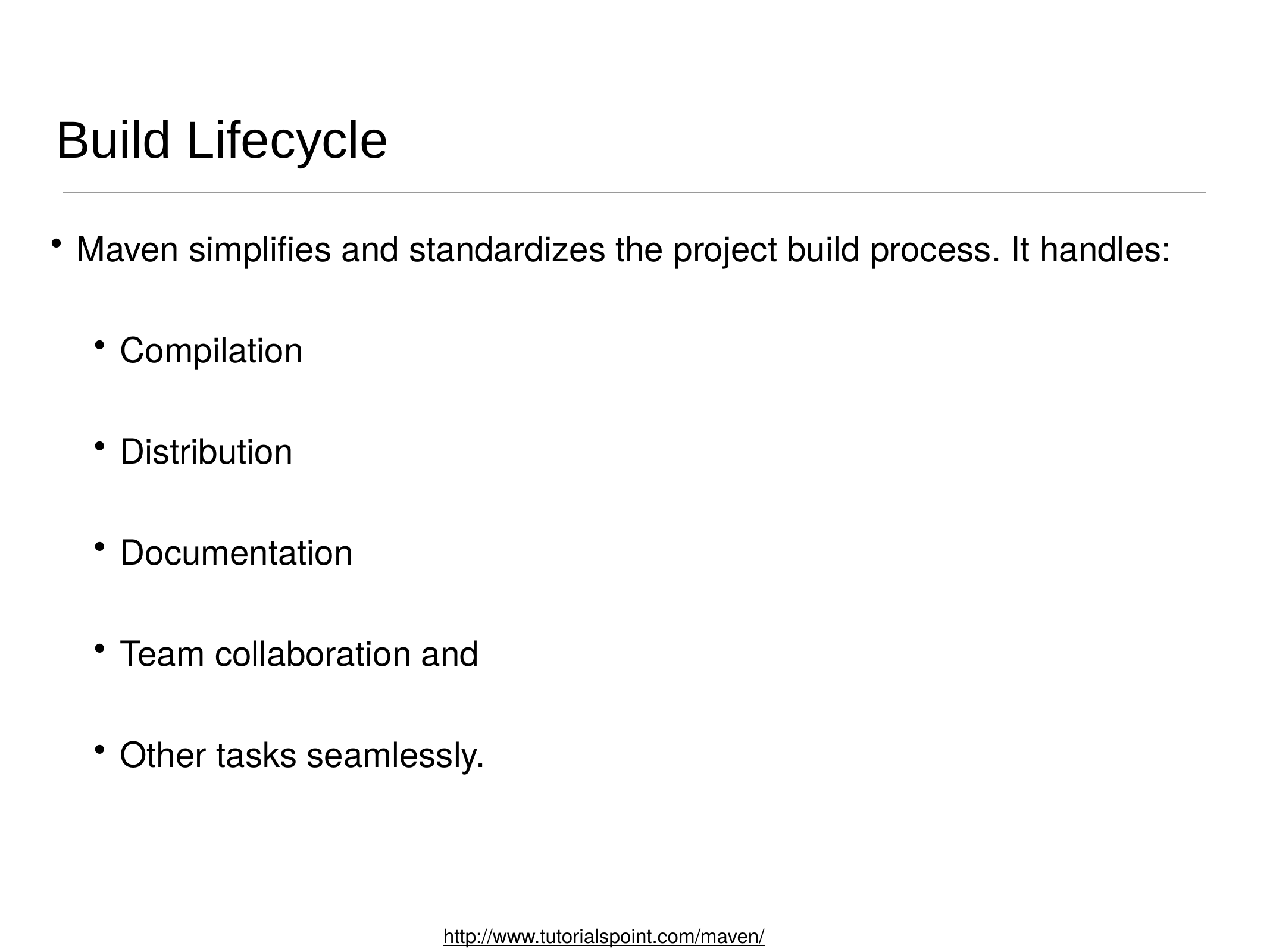

# Build Lifecycle
Maven simplifies and standardizes the project build process. It handles:
Compilation
Distribution
Documentation
Team collaboration and
Other tasks seamlessly.
http://www.tutorialspoint.com/maven/